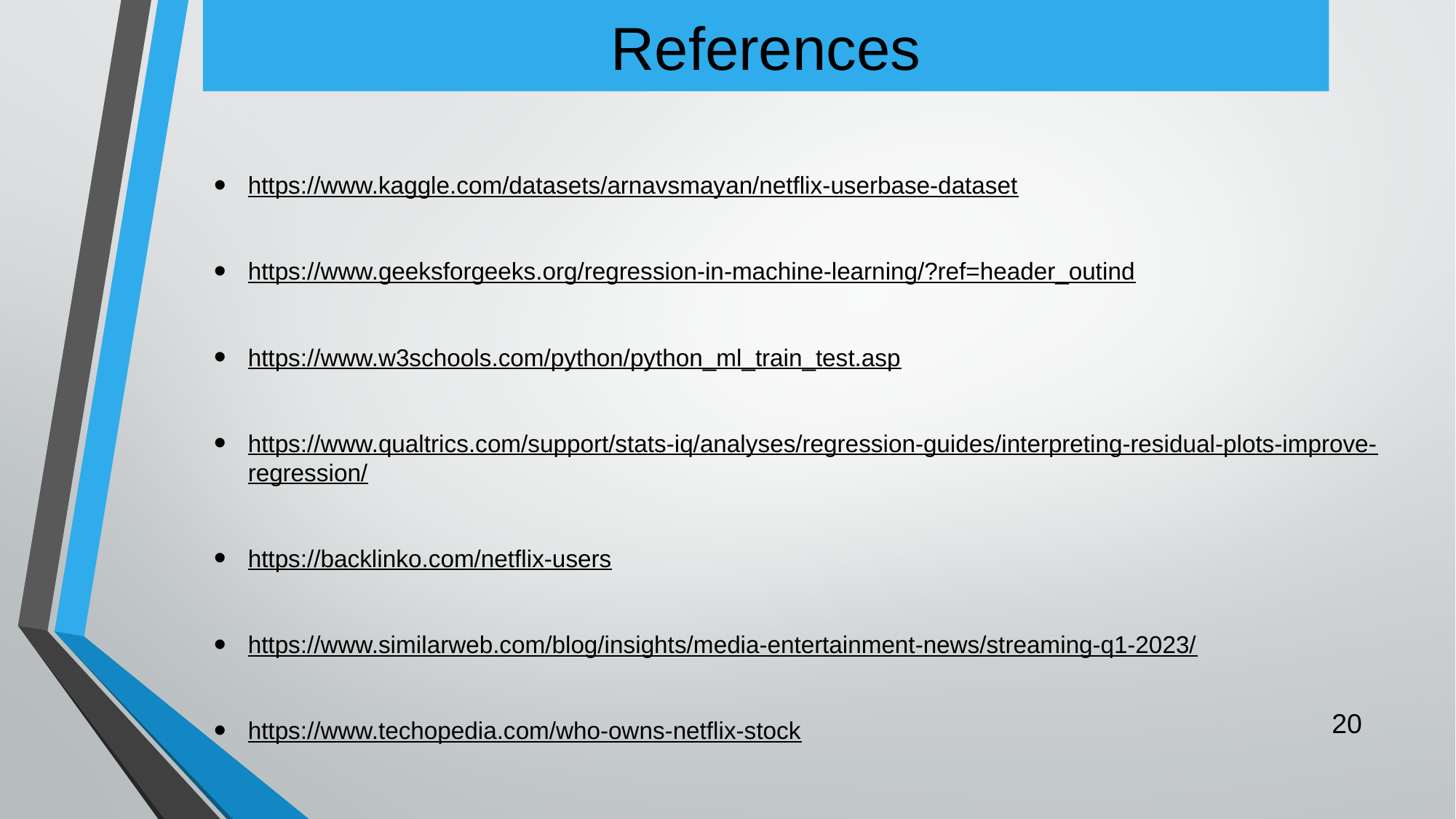

# References
https://www.kaggle.com/datasets/arnavsmayan/netflix-userbase-dataset

https://www.geeksforgeeks.org/regression-in-machine-learning/?ref=header_outind

https://www.w3schools.com/python/python_ml_train_test.asp

https://www.qualtrics.com/support/stats-iq/analyses/regression-guides/interpreting-residual-plots-improve-regression/

https://backlinko.com/netflix-users

https://www.similarweb.com/blog/insights/media-entertainment-news/streaming-q1-2023/

https://www.techopedia.com/who-owns-netflix-stock
20